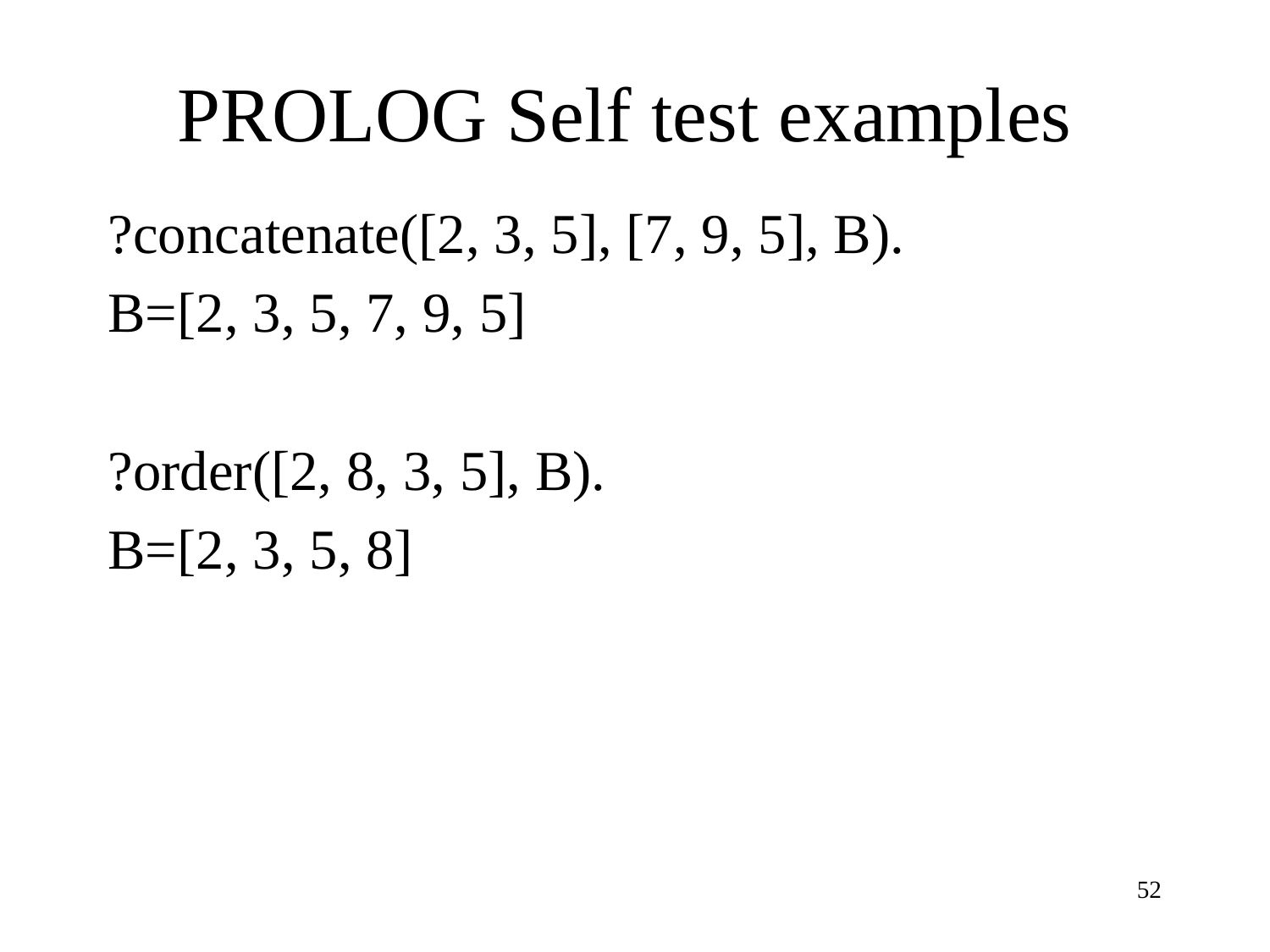

# PROLOG Self test examples
?concatenate([2, 3, 5], [7, 9, 5], B).
B=[2, 3, 5, 7, 9, 5]

?order([2, 8, 3, 5], B).
B=[2, 3, 5, 8]

52